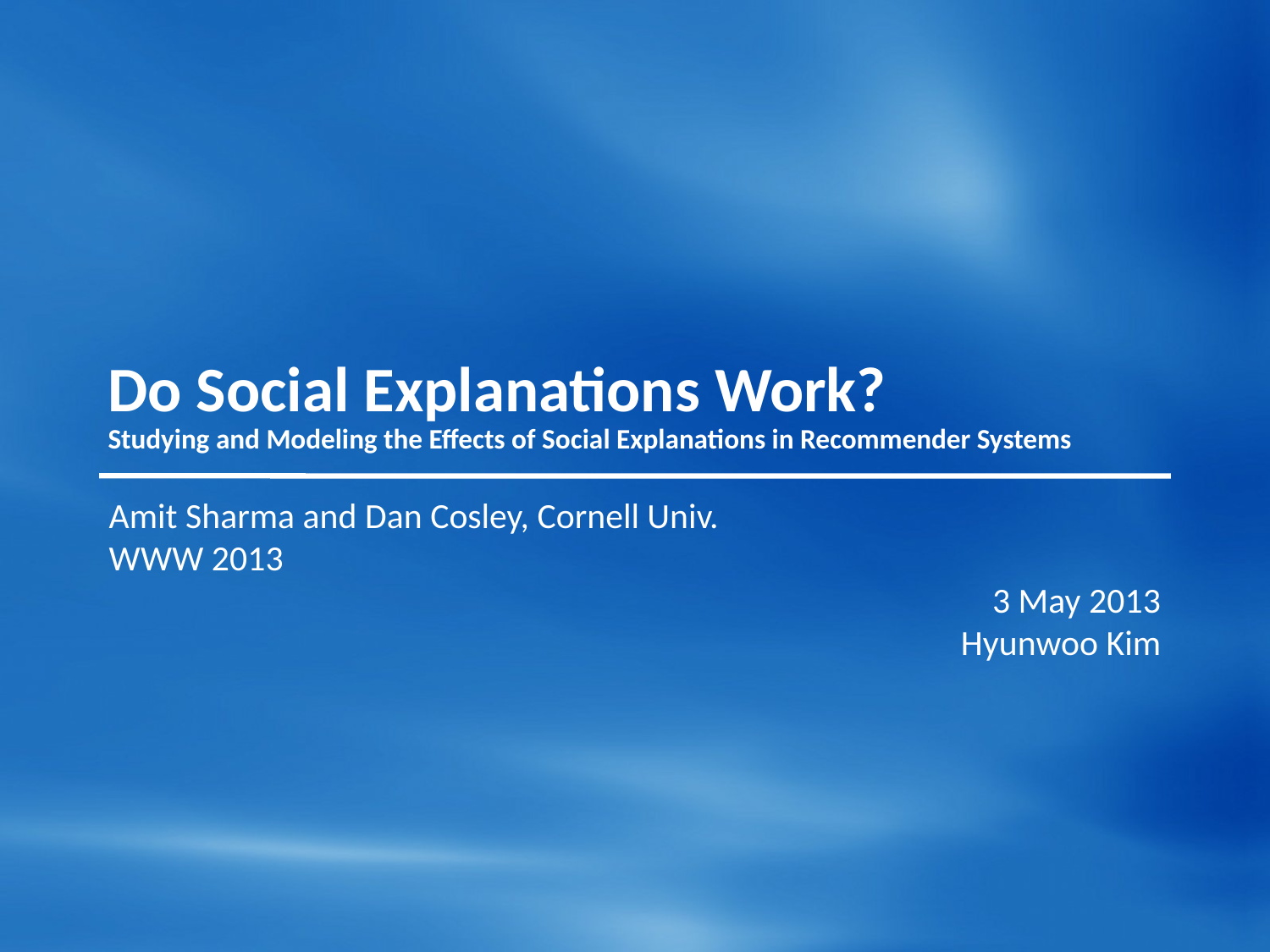

# Do Social Explanations Work? Studying and Modeling the Effects of Social Explanations in Recommender Systems
Amit Sharma and Dan Cosley, Cornell Univ.
WWW 2013
3 May 2013
Hyunwoo Kim